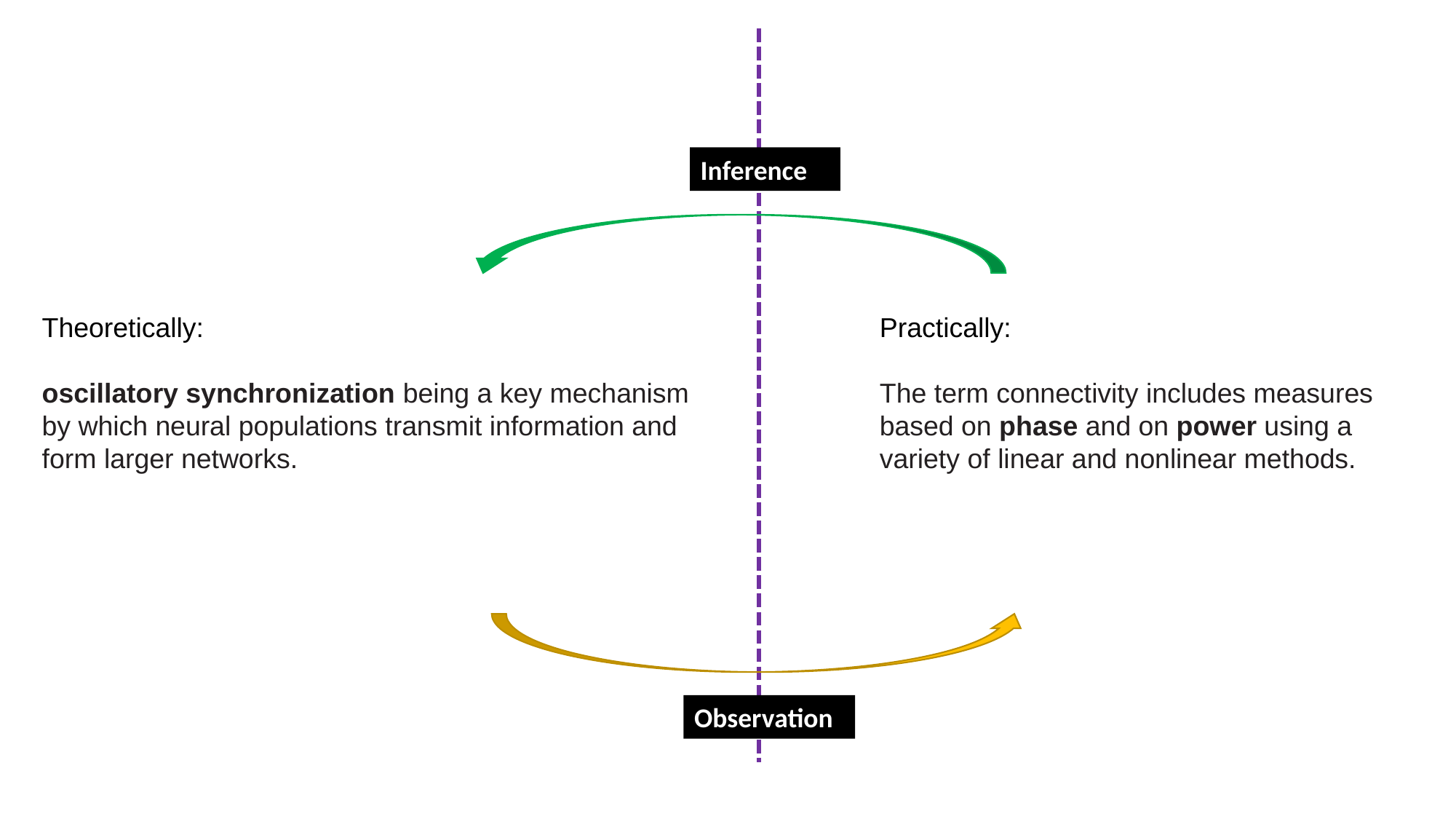

Inference

Theoretically:

oscillatory synchronization being a key mechanism by which neural populations transmit information and form larger networks.
Practically:

The term connectivity includes measures based on phase and on power using a variety of linear and nonlinear methods.

Observation